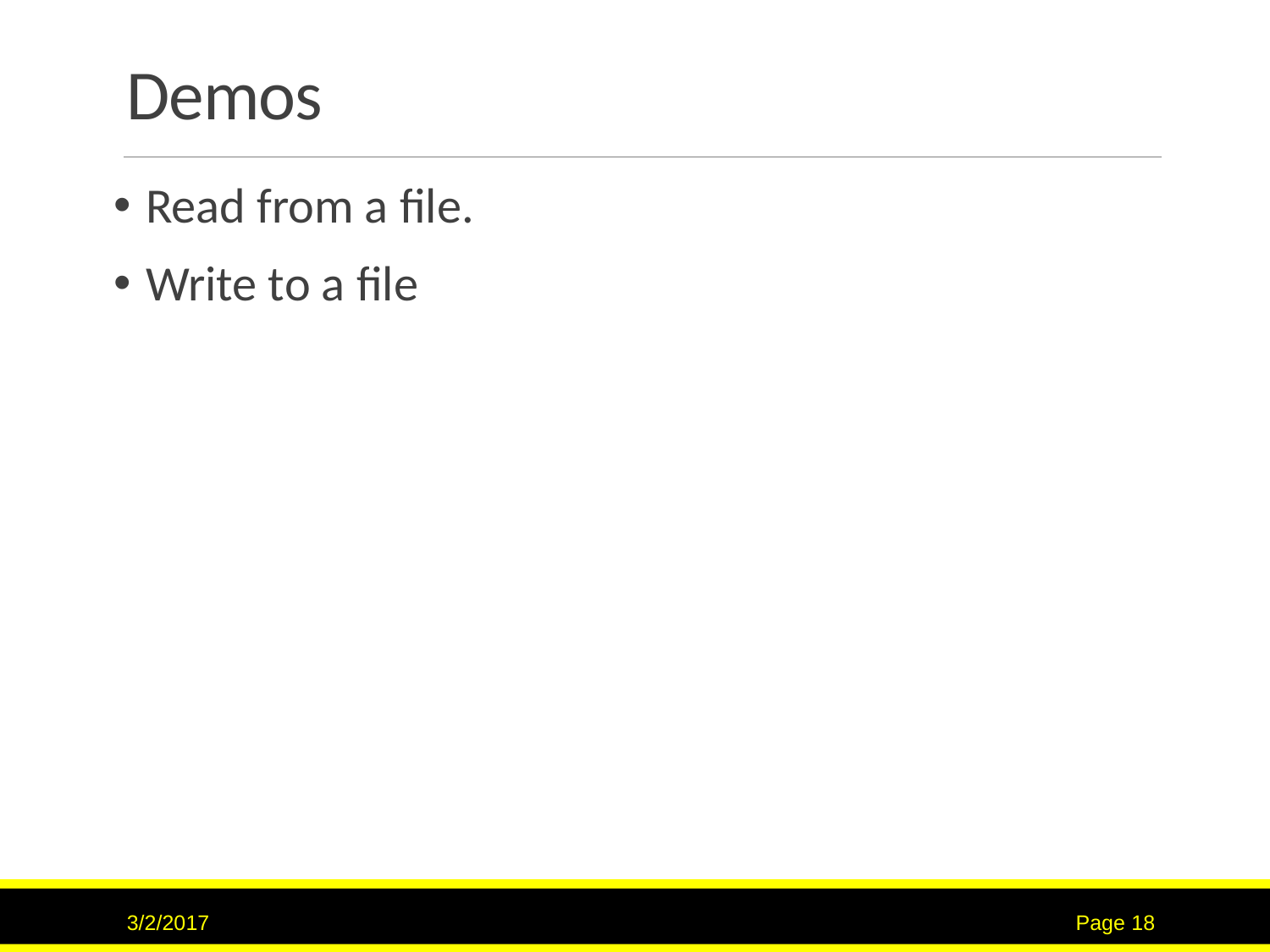

# Demos
Read from a file.
Write to a file
3/2/2017
Page 18